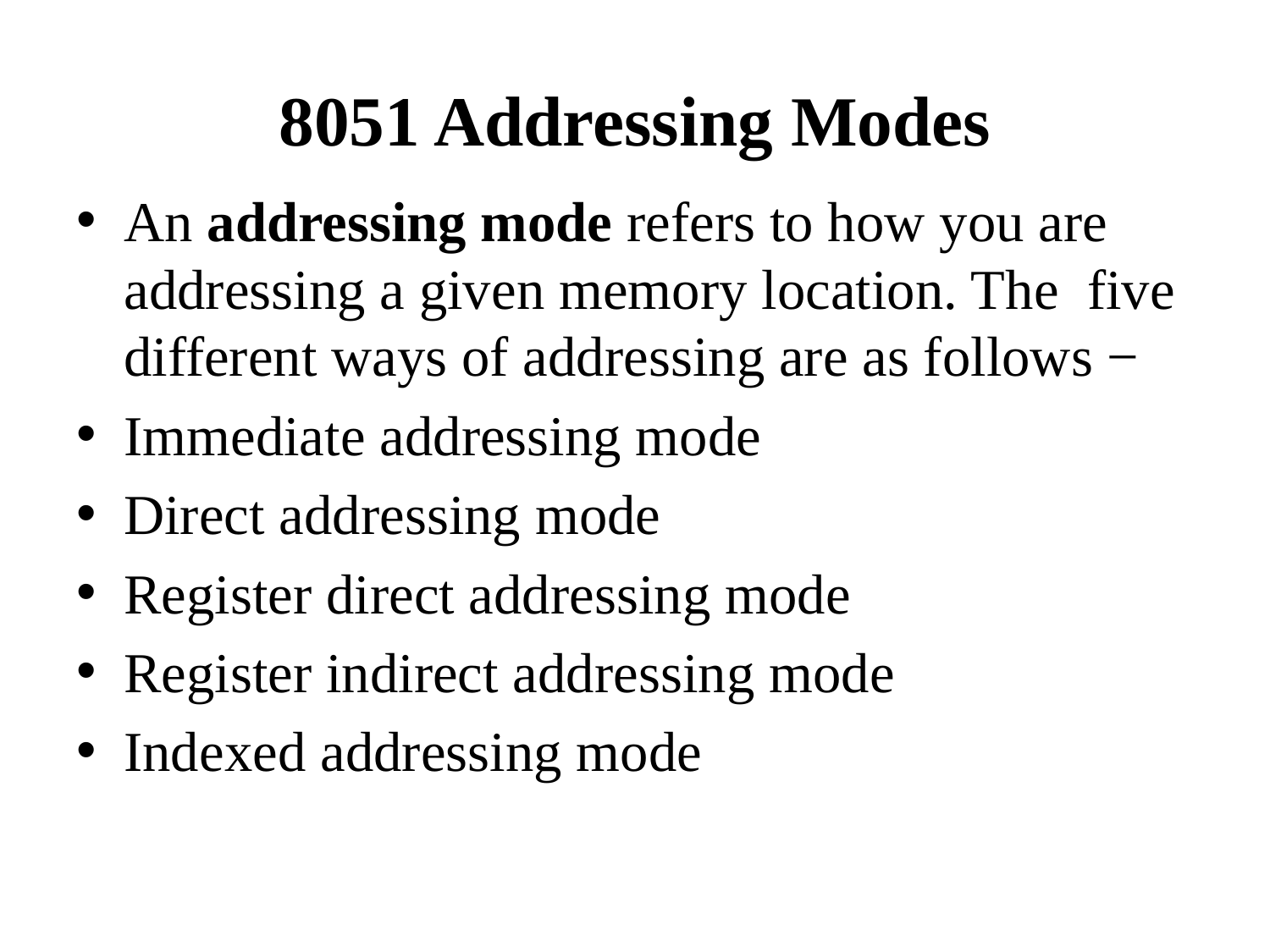

# 8051 Addressing Modes
An addressing mode refers to how you are addressing a given memory location. The  five different ways of addressing are as follows −
Immediate addressing mode
Direct addressing mode
Register direct addressing mode
Register indirect addressing mode
Indexed addressing mode